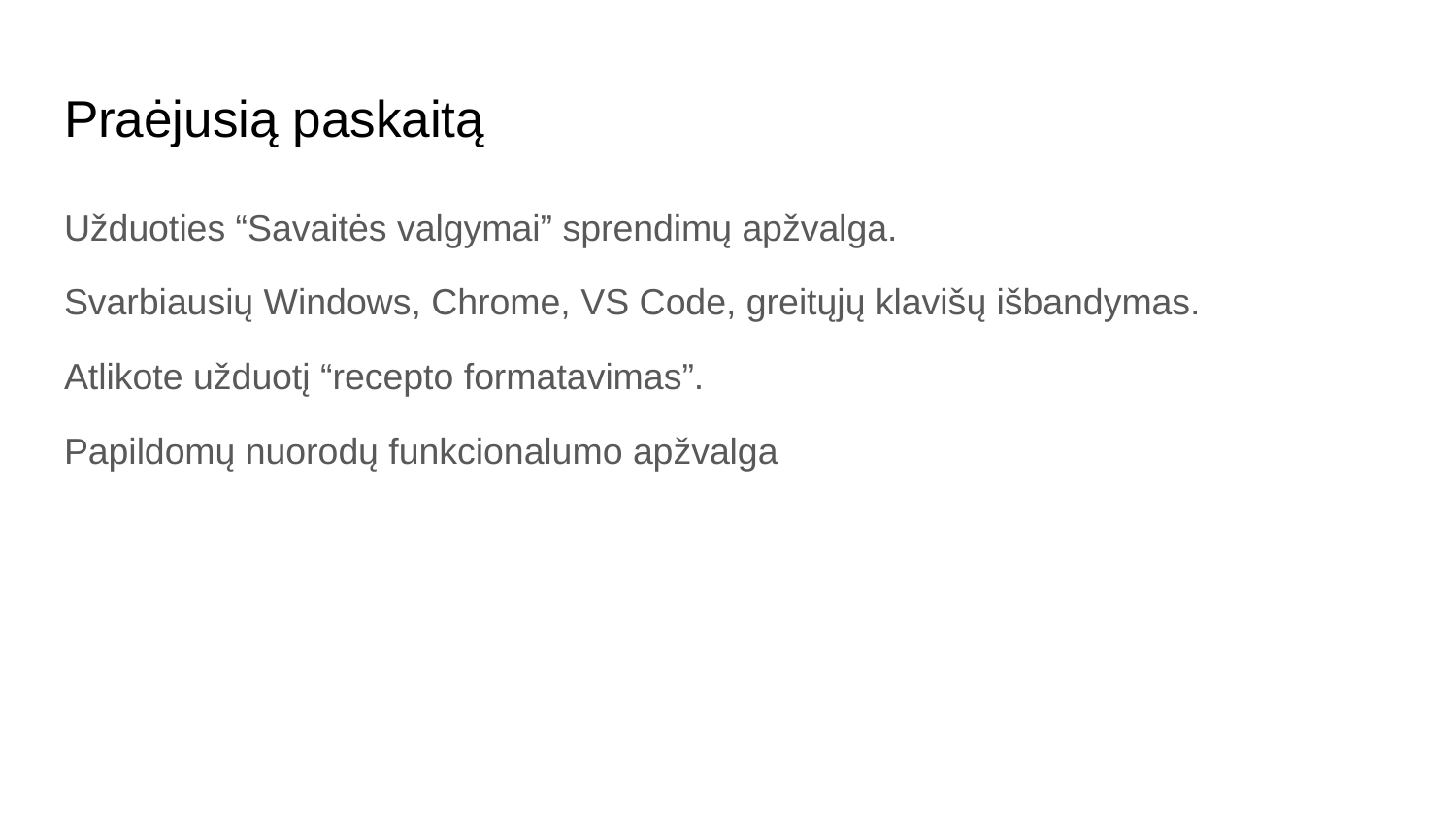

# Praėjusią paskaitą
Užduoties “Savaitės valgymai” sprendimų apžvalga.
Svarbiausių Windows, Chrome, VS Code, greitųjų klavišų išbandymas.
Atlikote užduotį “recepto formatavimas”.
Papildomų nuorodų funkcionalumo apžvalga